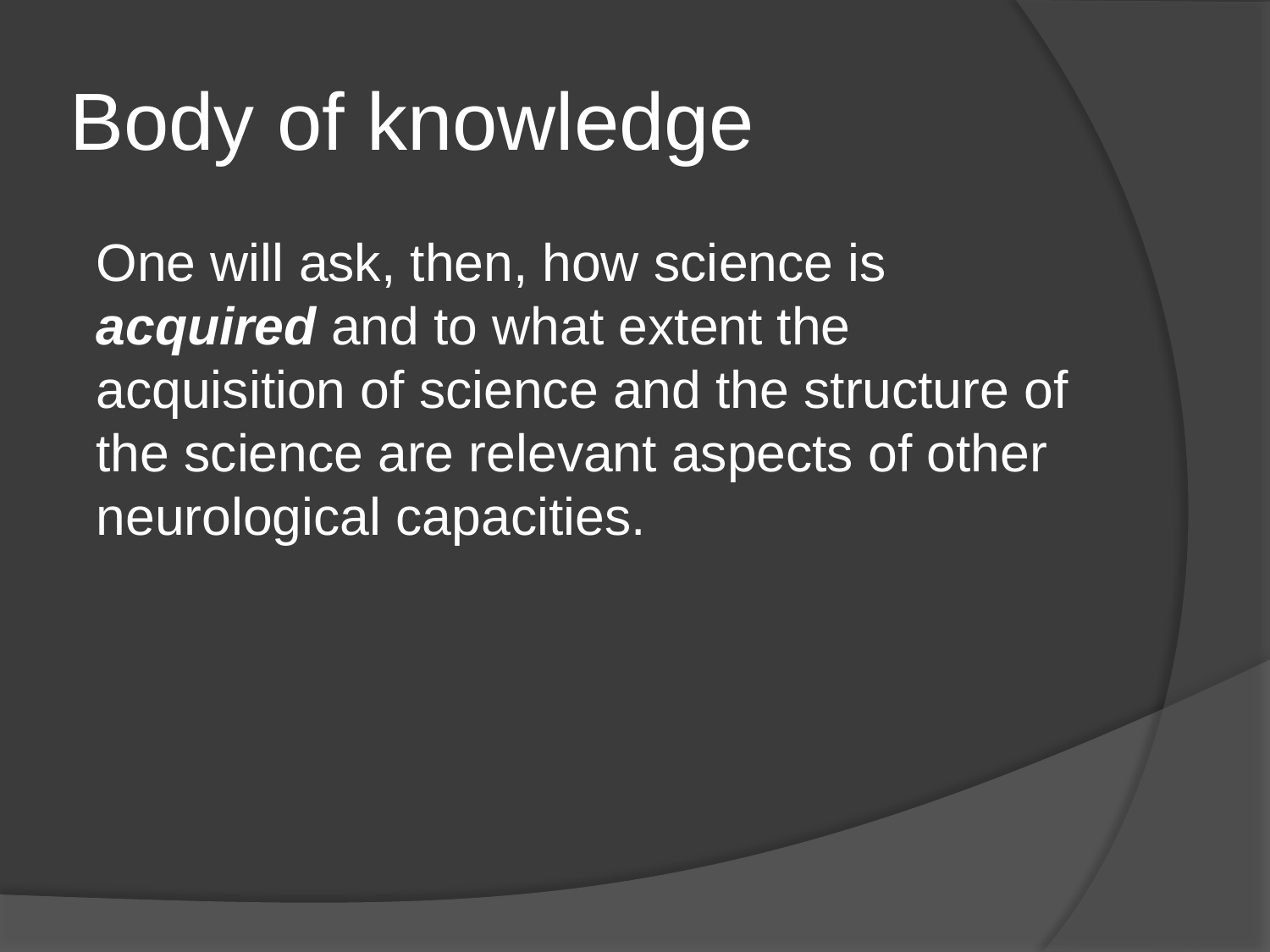

# Body of knowledge
One will ask, then, how science is acquired and to what extent the acquisition of science and the structure of the science are relevant aspects of other neurological capacities.